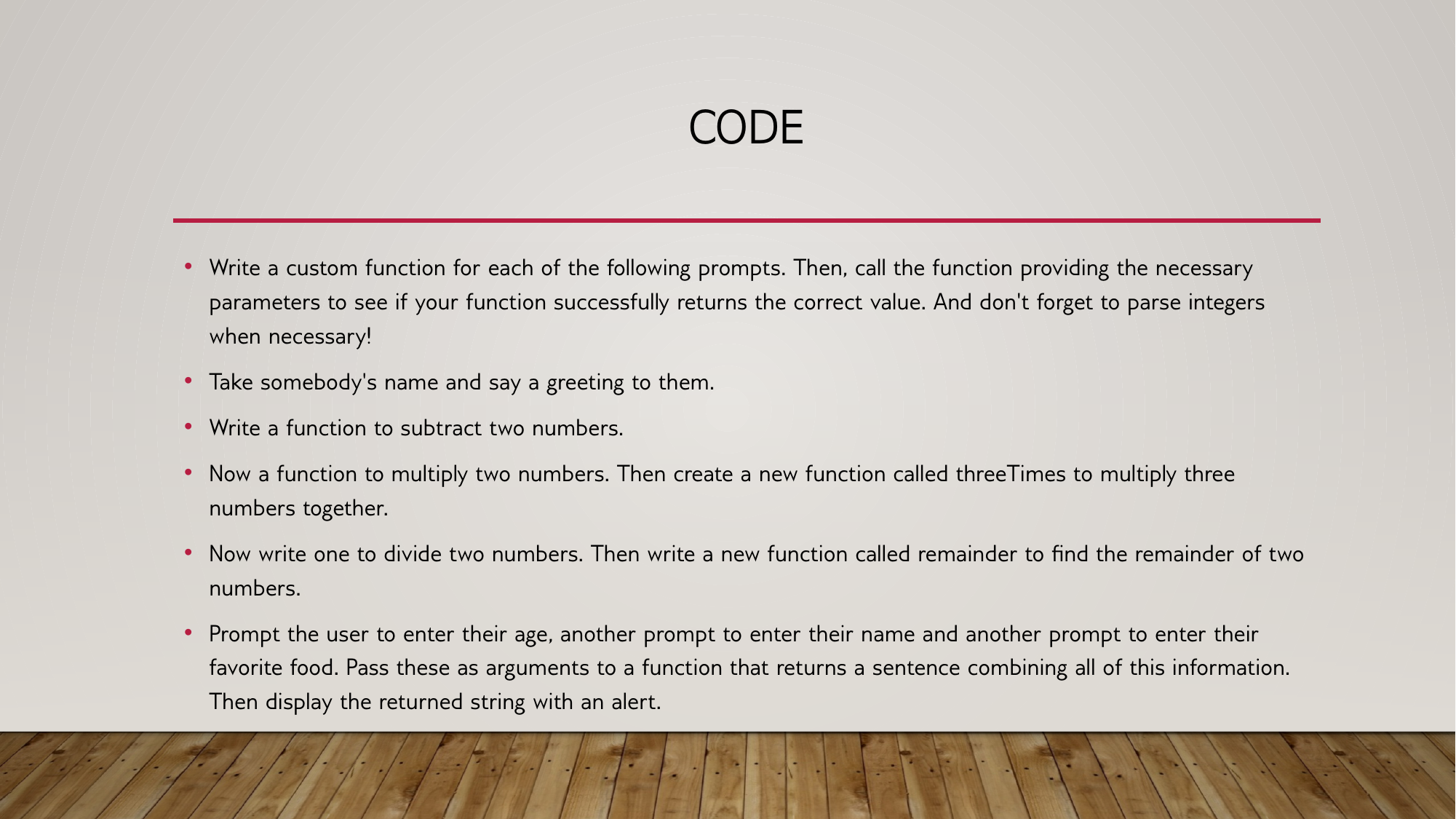

# code
Write a custom function for each of the following prompts. Then, call the function providing the necessary parameters to see if your function successfully returns the correct value. And don't forget to parse integers when necessary!
Take somebody's name and say a greeting to them.
Write a function to subtract two numbers.
Now a function to multiply two numbers. Then create a new function called threeTimes to multiply three numbers together.
Now write one to divide two numbers. Then write a new function called remainder to find the remainder of two numbers.
Prompt the user to enter their age, another prompt to enter their name and another prompt to enter their favorite food. Pass these as arguments to a function that returns a sentence combining all of this information. Then display the returned string with an alert.